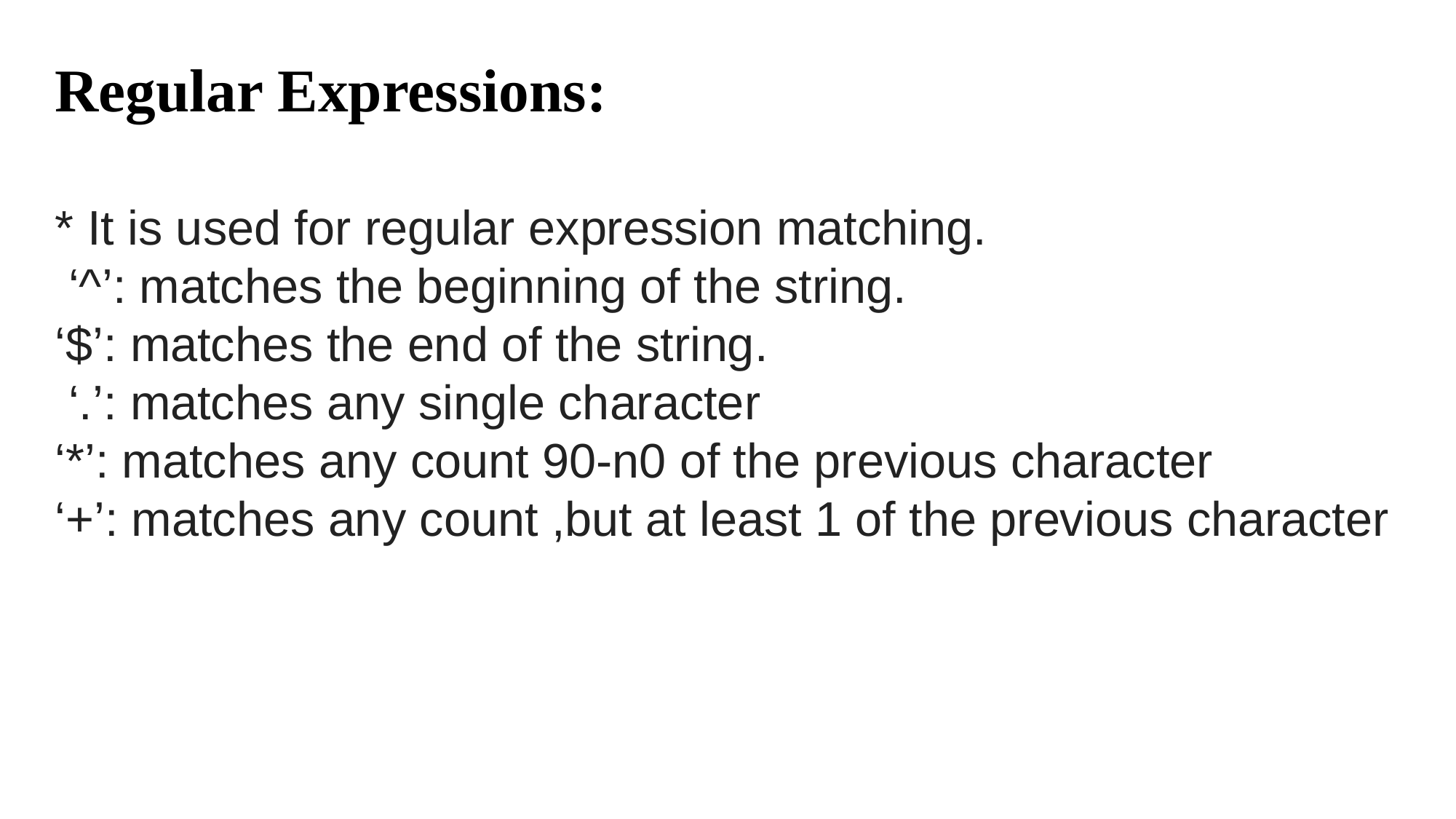

Regular Expressions:

* It is used for regular expression matching.
 ‘^’: matches the beginning of the string.
‘$’: matches the end of the string.
 ‘.’: matches any single character
‘*’: matches any count 90-n0 of the previous character
‘+’: matches any count ,but at least 1 of the previous character